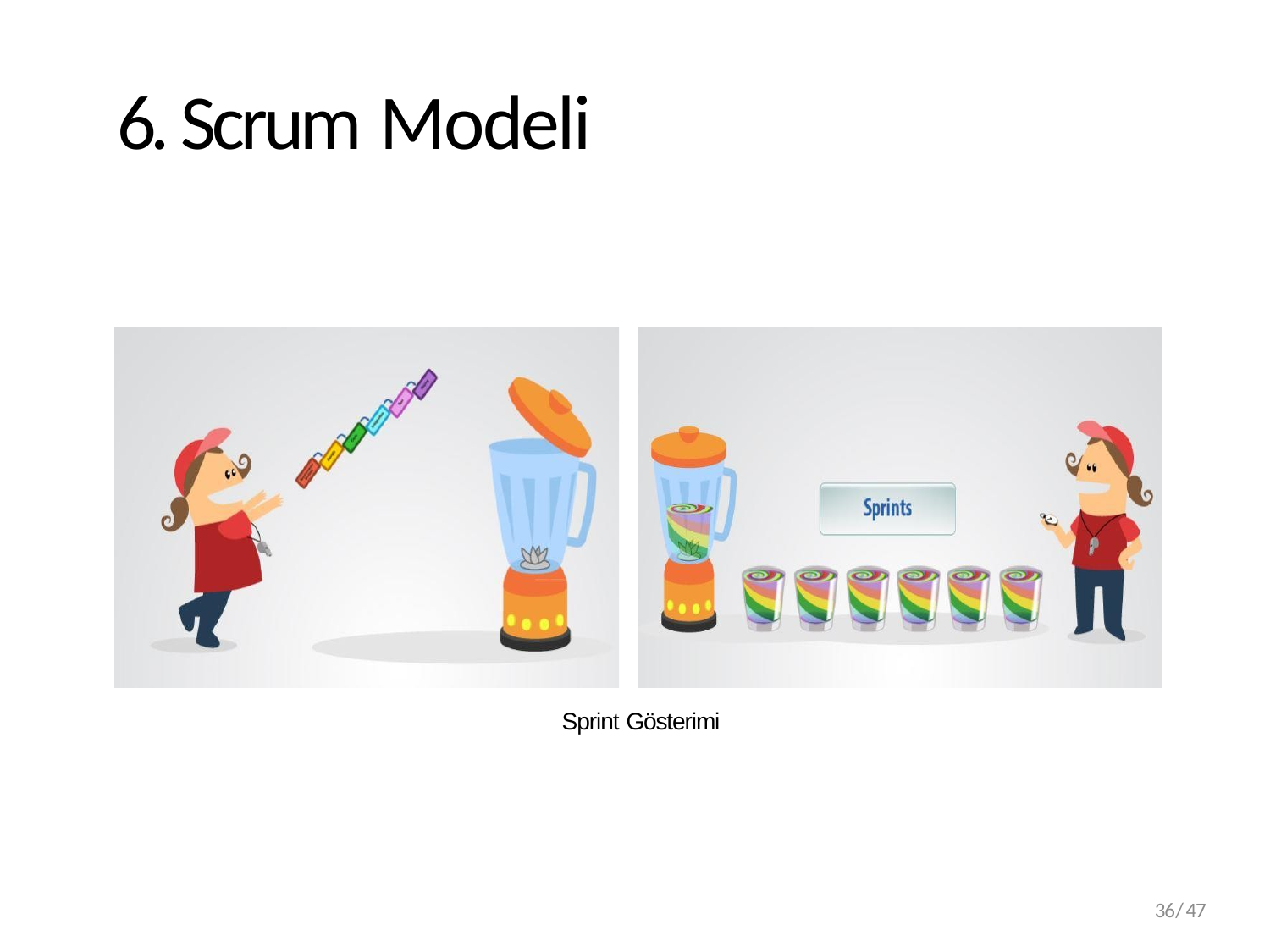

# 6. Scrum Modeli

Sprint Gösterimi
36/47